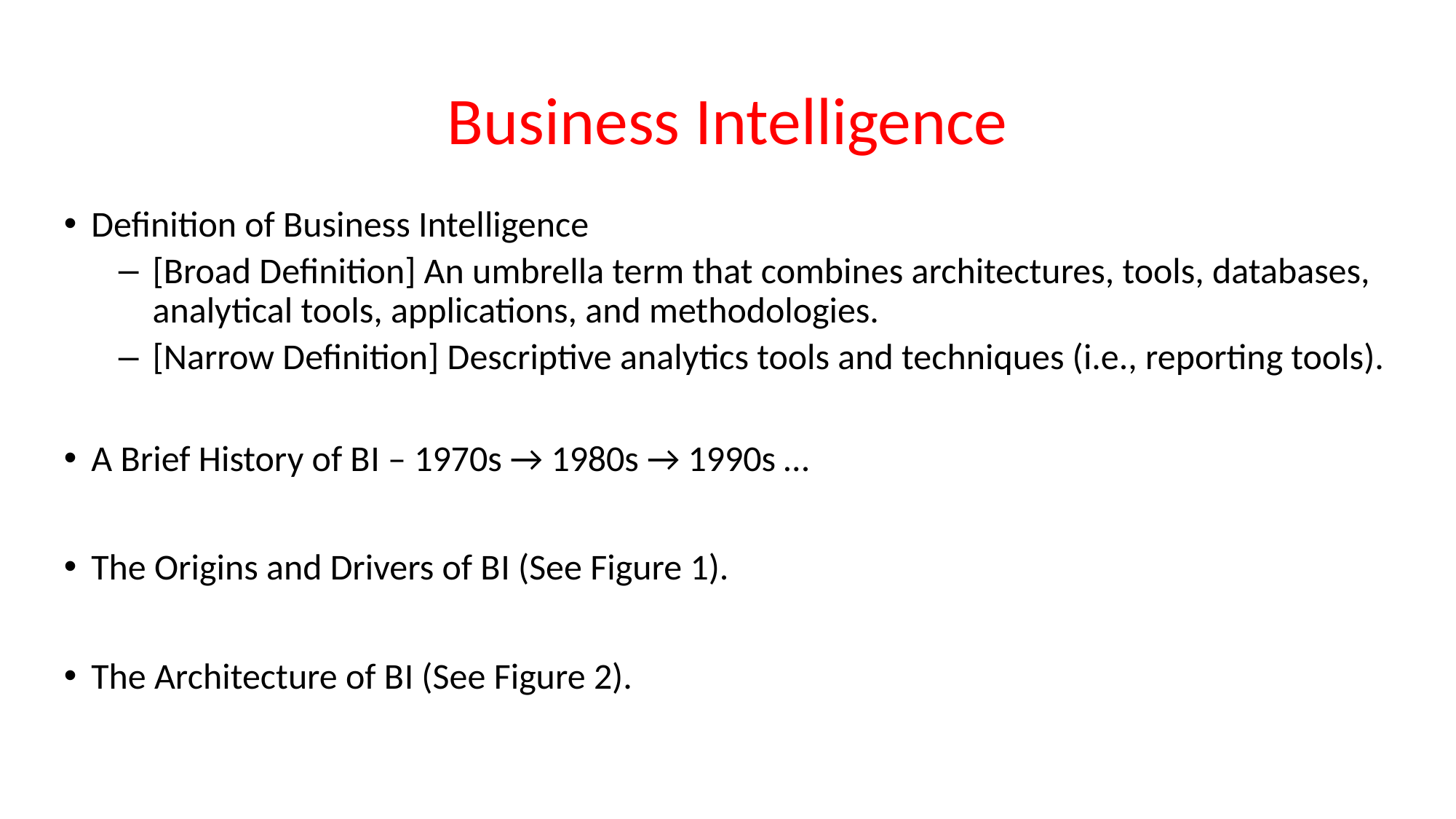

# Business Intelligence
Definition of Business Intelligence
[Broad Definition] An umbrella term that combines architectures, tools, databases, analytical tools, applications, and methodologies.
[Narrow Definition] Descriptive analytics tools and techniques (i.e., reporting tools).

A Brief History of B I – 1970s → 1980s → 1990s …

The Origins and Drivers of B I (See Figure 1).

The Architecture of B I (See Figure 2).